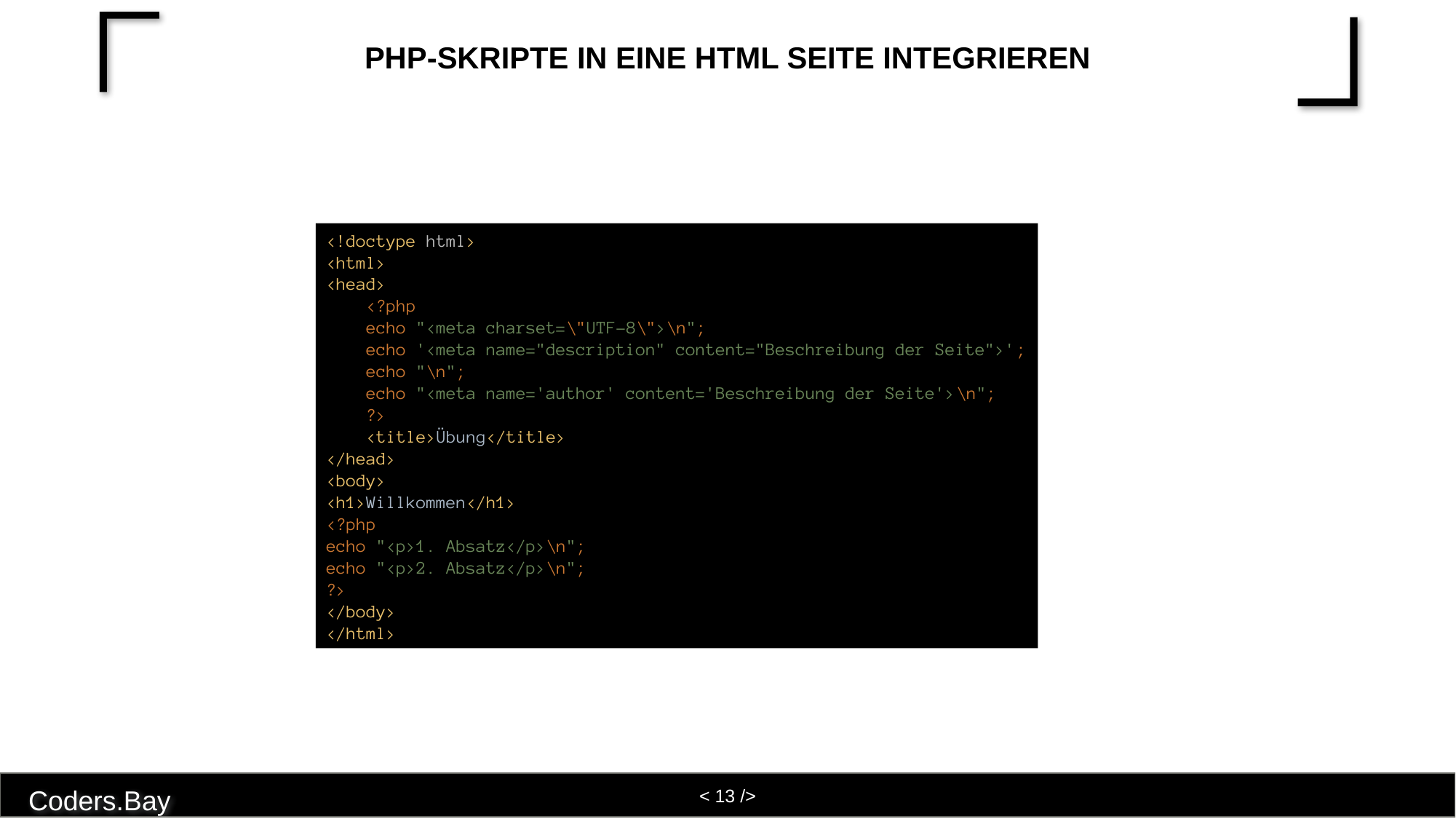

# PHP-Skripte in eine HTML Seite integrieren
<!doctype html>
<html>
<head>
    <?php
    echo "<meta charset=\"UTF-8\">\n";
    echo '<meta name="description" content="Beschreibung der Seite">';
    echo "\n";
    echo "<meta name='author' content='Beschreibung der Seite'>\n";
    ?>
    <title>Übung</title>
</head>
<body>
<h1>Willkommen</h1>
<?php
echo "<p>1. Absatz</p>\n";
echo "<p>2. Absatz</p>\n";
?>
</body>
</html>